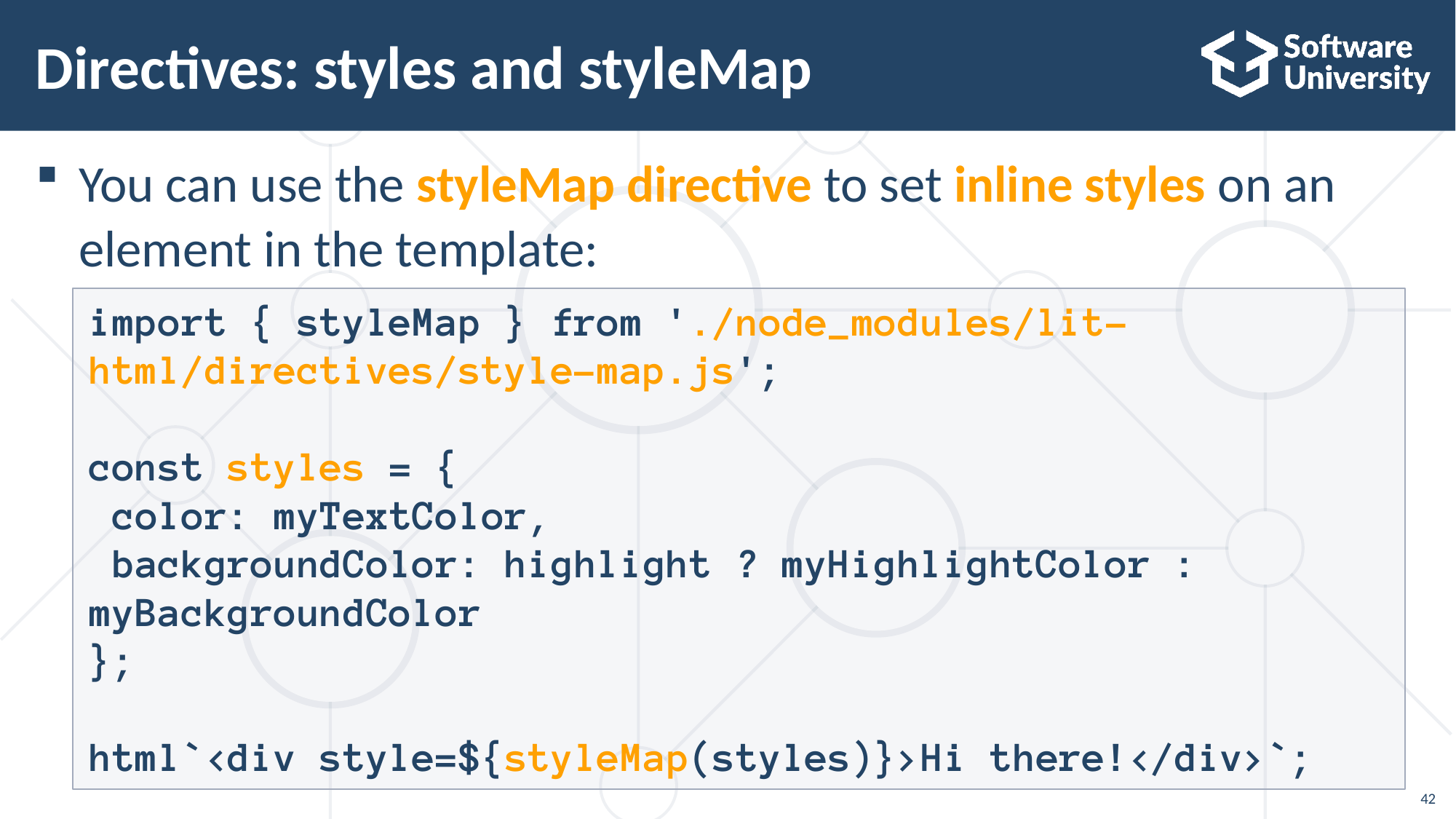

# Directives: styles and styleMap
You can use the styleMap directive to set inline styles on an element in the template:
import { styleMap } from './node_modules/lit- 	html/directives/style-map.js';

const styles = {
 color: myTextColor,
 backgroundColor: highlight ? myHighlightColor :  	myBackgroundColor
};

html`<div style=${styleMap(styles)}>Hi there!</div>`;
42